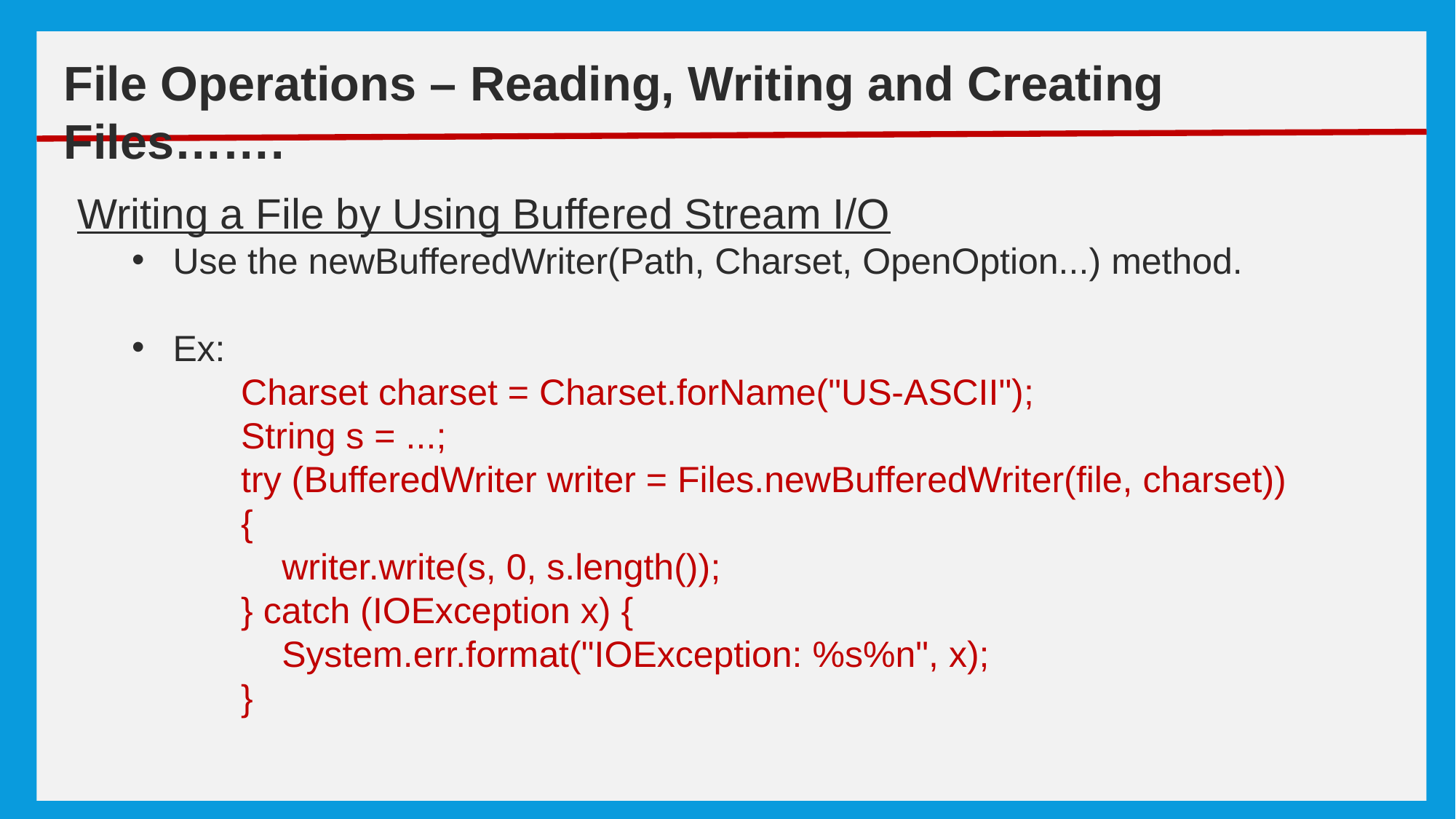

# exceptions
File Operations – Reading, Writing and Creating Files…….

Writing a File by Using Buffered Stream I/O
Use the newBufferedWriter(Path, Charset, OpenOption...) method.

Ex:
Charset charset = Charset.forName("US-ASCII");
String s = ...;
try (BufferedWriter writer = Files.newBufferedWriter(file, charset)) {
    writer.write(s, 0, s.length());
} catch (IOException x) {
    System.err.format("IOException: %s%n", x);
}